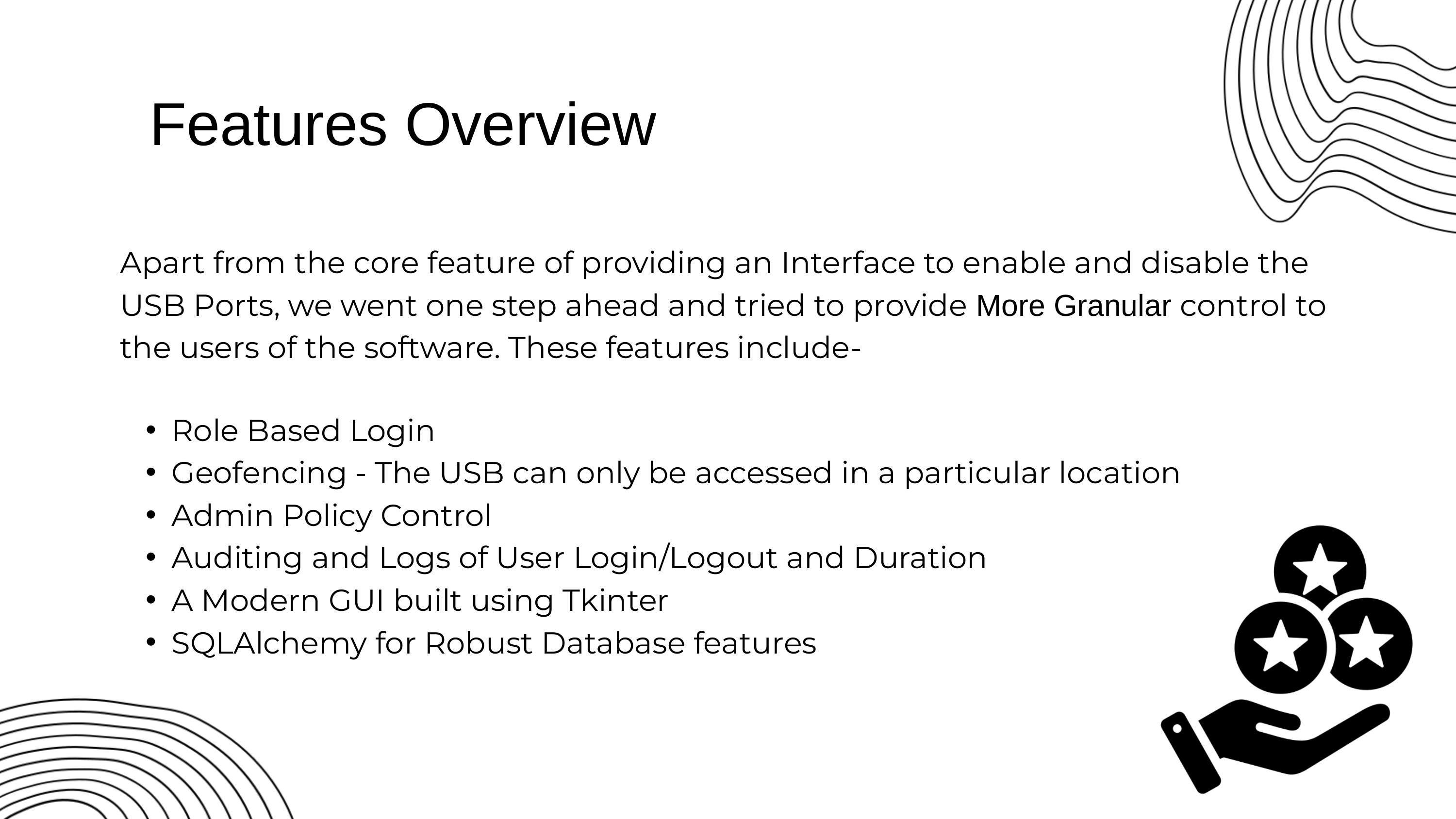

Features Overview
Apart from the core feature of providing an Interface to enable and disable the USB Ports, we went one step ahead and tried to provide More Granular control to the users of the software. These features include-

Role Based Login
Geofencing - The USB can only be accessed in a particular location
Admin Policy Control
Auditing and Logs of User Login/Logout and Duration
A Modern GUI built using Tkinter
SQLAlchemy for Robust Database features